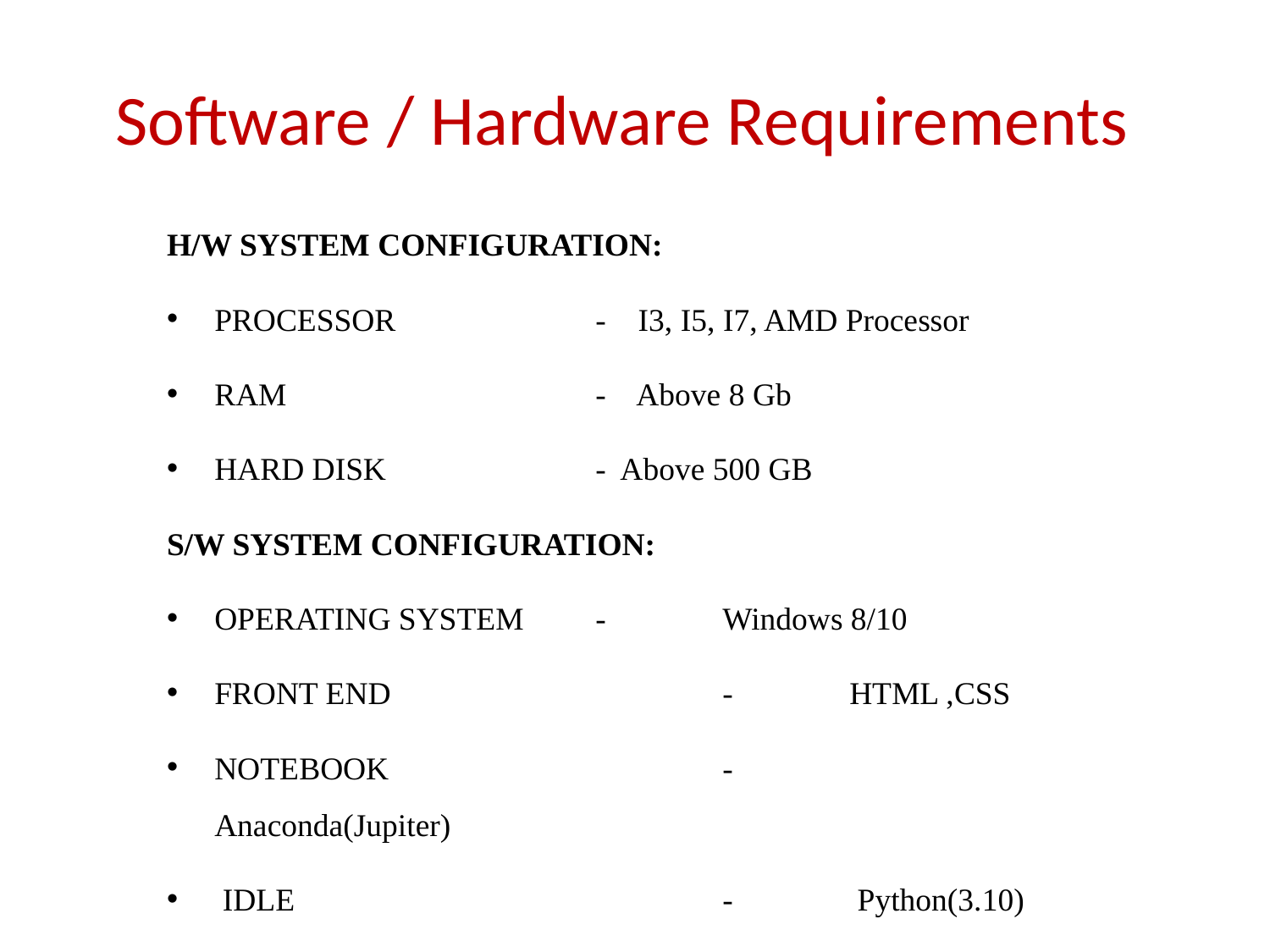

# Software / Hardware Requirements
H/W SYSTEM CONFIGURATION:
PROCESSOR		-    I3, I5, I7, AMD Processor
RAM			-    Above 8 Gb
HARD DISK		-  Above 500 GB
S/W SYSTEM CONFIGURATION:
OPERATING SYSTEM	-  	Windows 8/10
FRONT END			-   	HTML ,CSS
NOTEBOOK			- 	Anaconda(Jupiter)
 IDLE				- 	 Python(3.10)